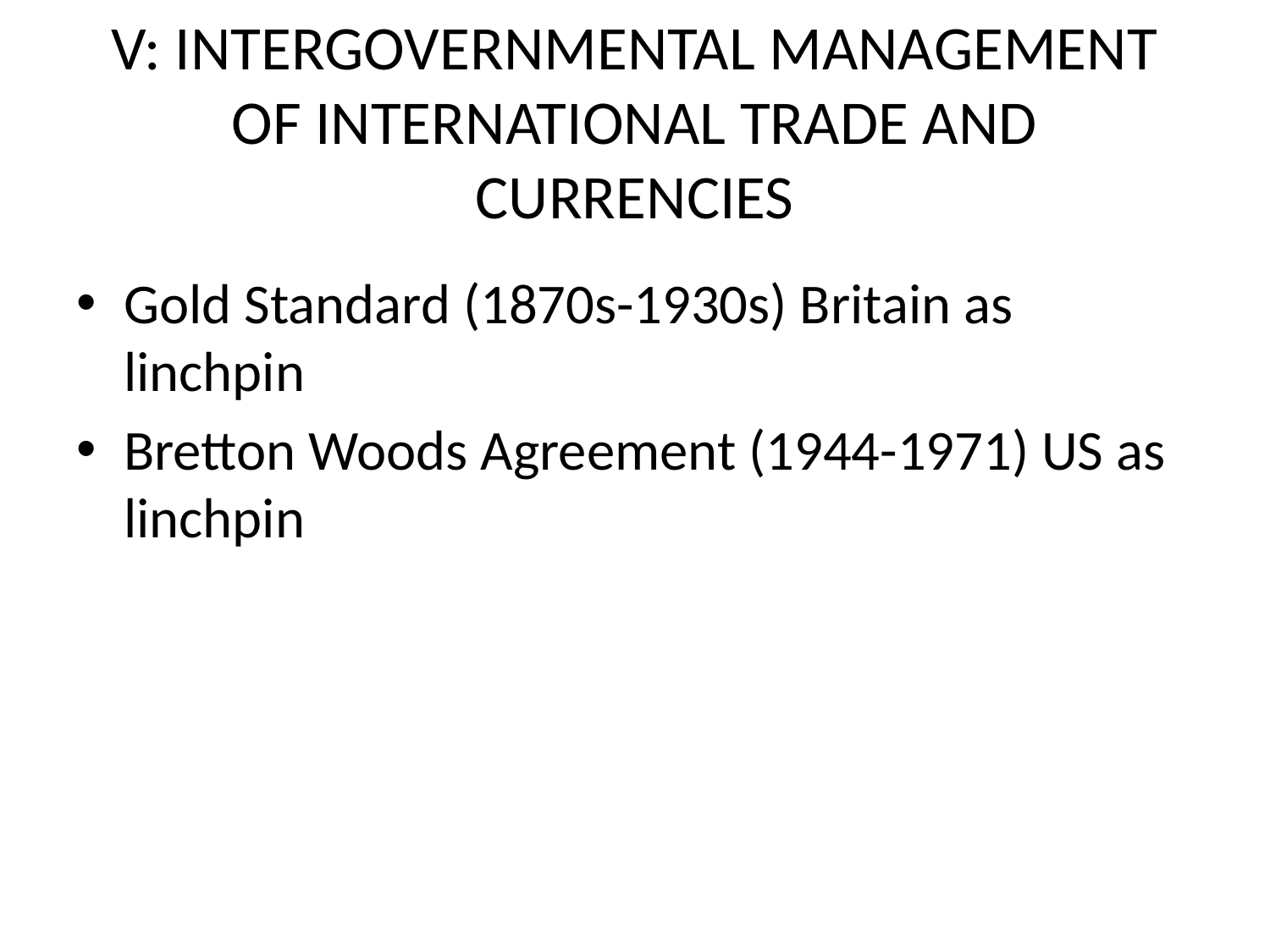

# V: INTERGOVERNMENTAL MANAGEMENT OF INTERNATIONAL TRADE AND CURRENCIES
Gold Standard (1870s-1930s) Britain as linchpin
Bretton Woods Agreement (1944-1971) US as linchpin